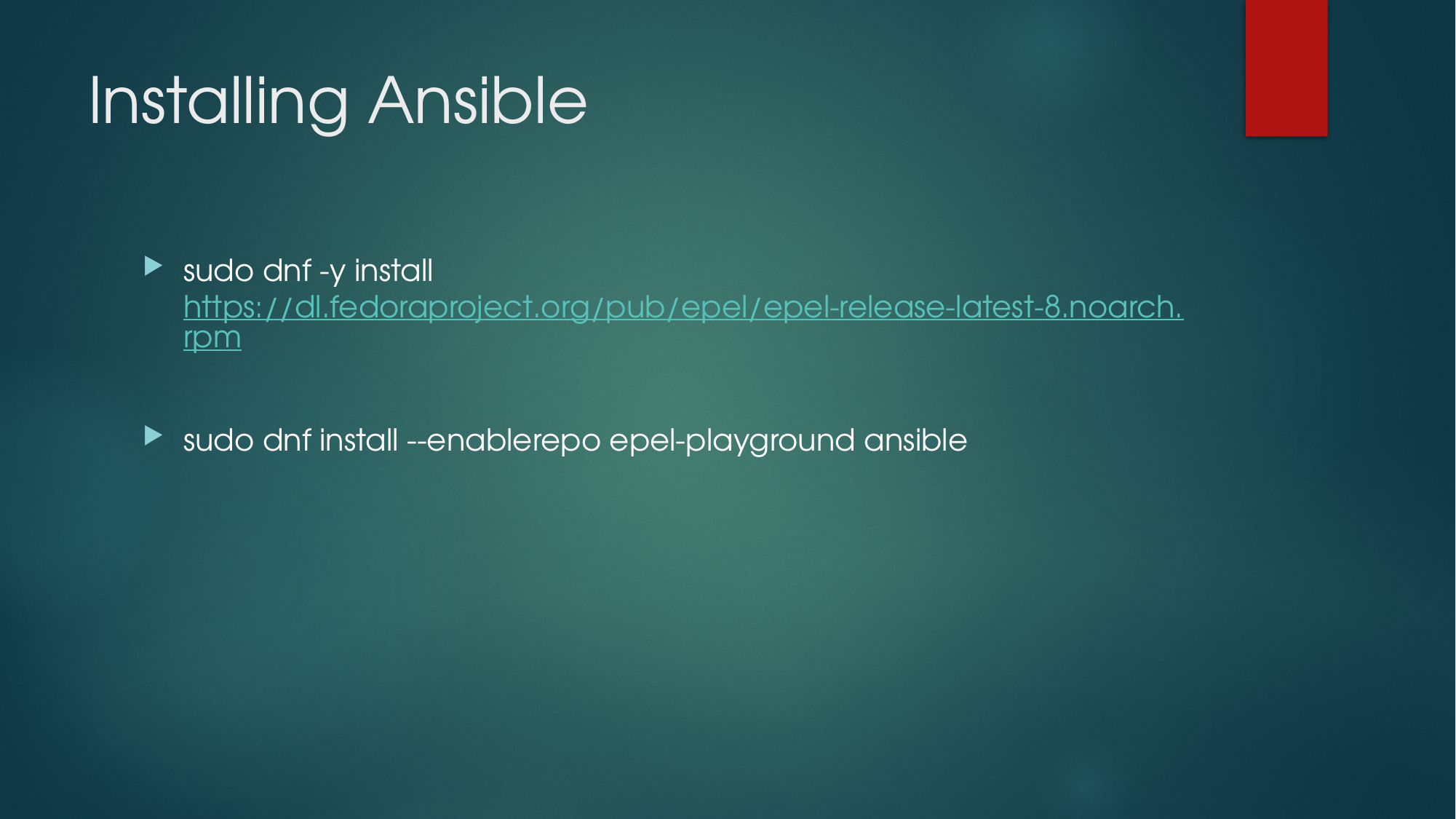

# Installing Ansible
sudo dnf -y install https://dl.fedoraproject.org/pub/epel/epel-release-latest-8.noarch.rpm

sudo dnf install --enablerepo epel-playground ansible